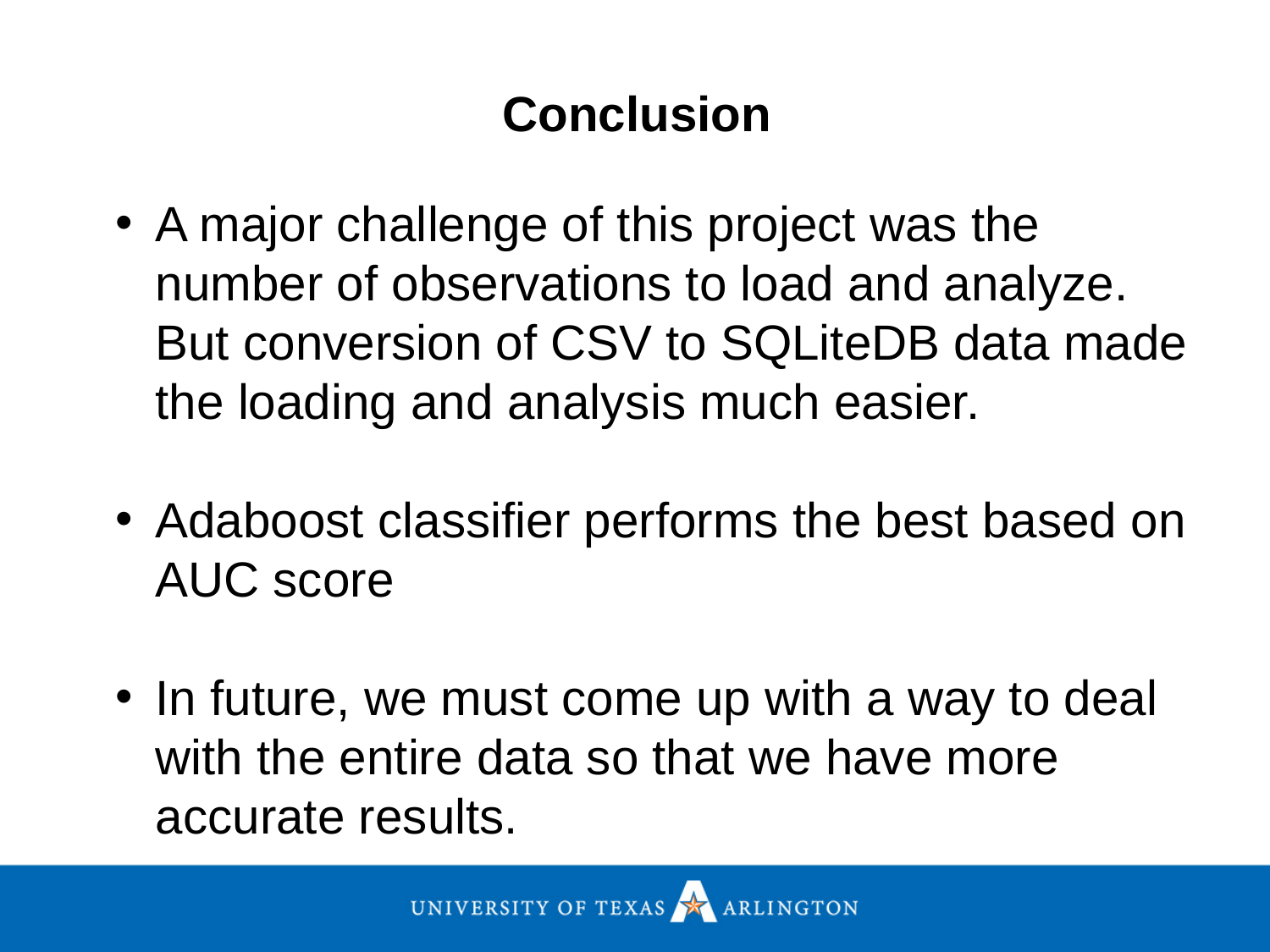

Conclusion

A major challenge of this project was the number of observations to load and analyze. But conversion of CSV to SQLiteDB data made the loading and analysis much easier.

Adaboost classifier performs the best based on AUC score

In future, we must come up with a way to deal with the entire data so that we have more accurate results.